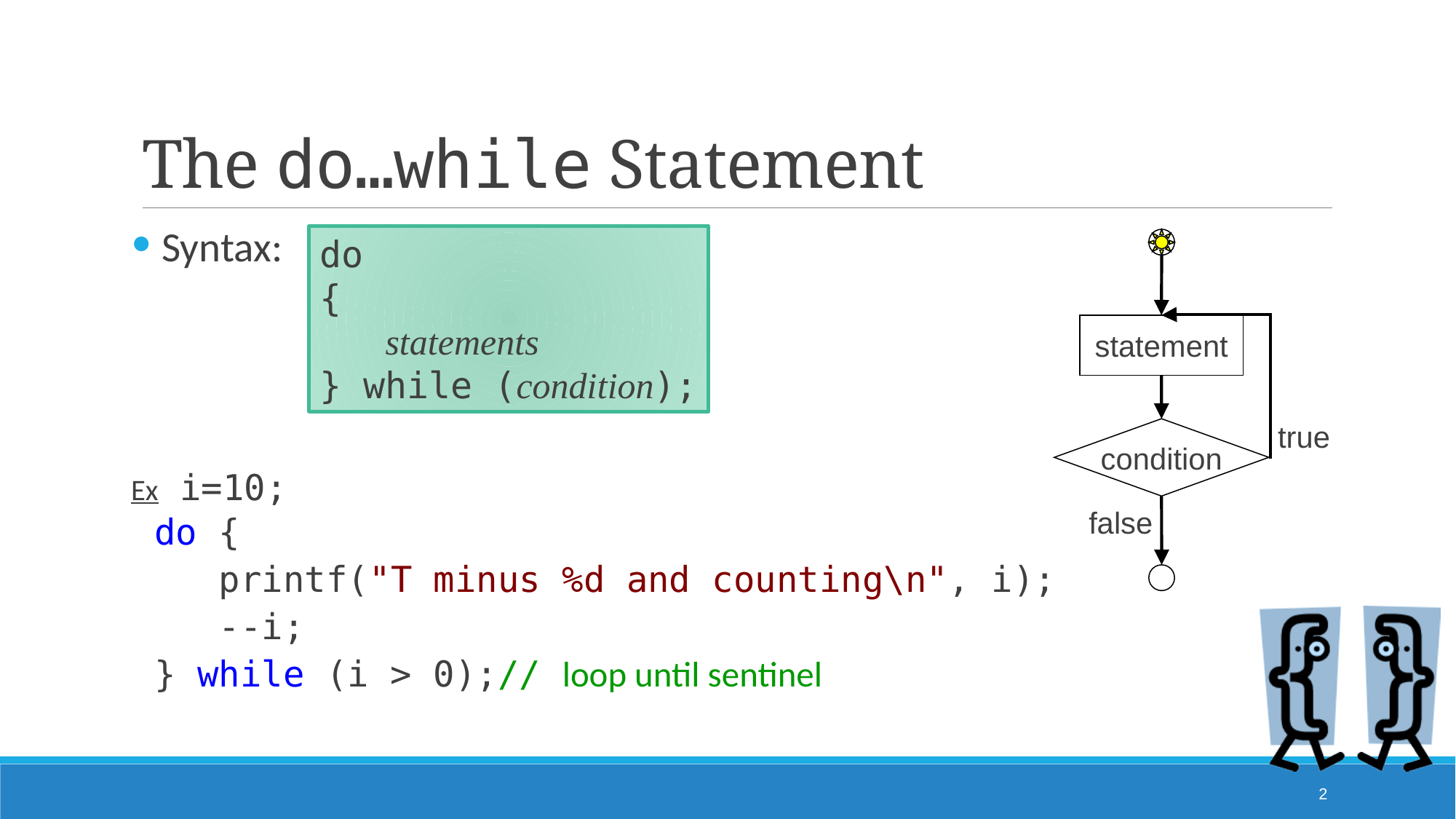

# The do…while Statement
Syntax:

Ex i=10;
do {
   printf("T minus %d and counting\n", i);
   --i;
} while (i > 0);// loop until sentinel
do
{
   statements
} while (condition);

statement
condition
true
false

2